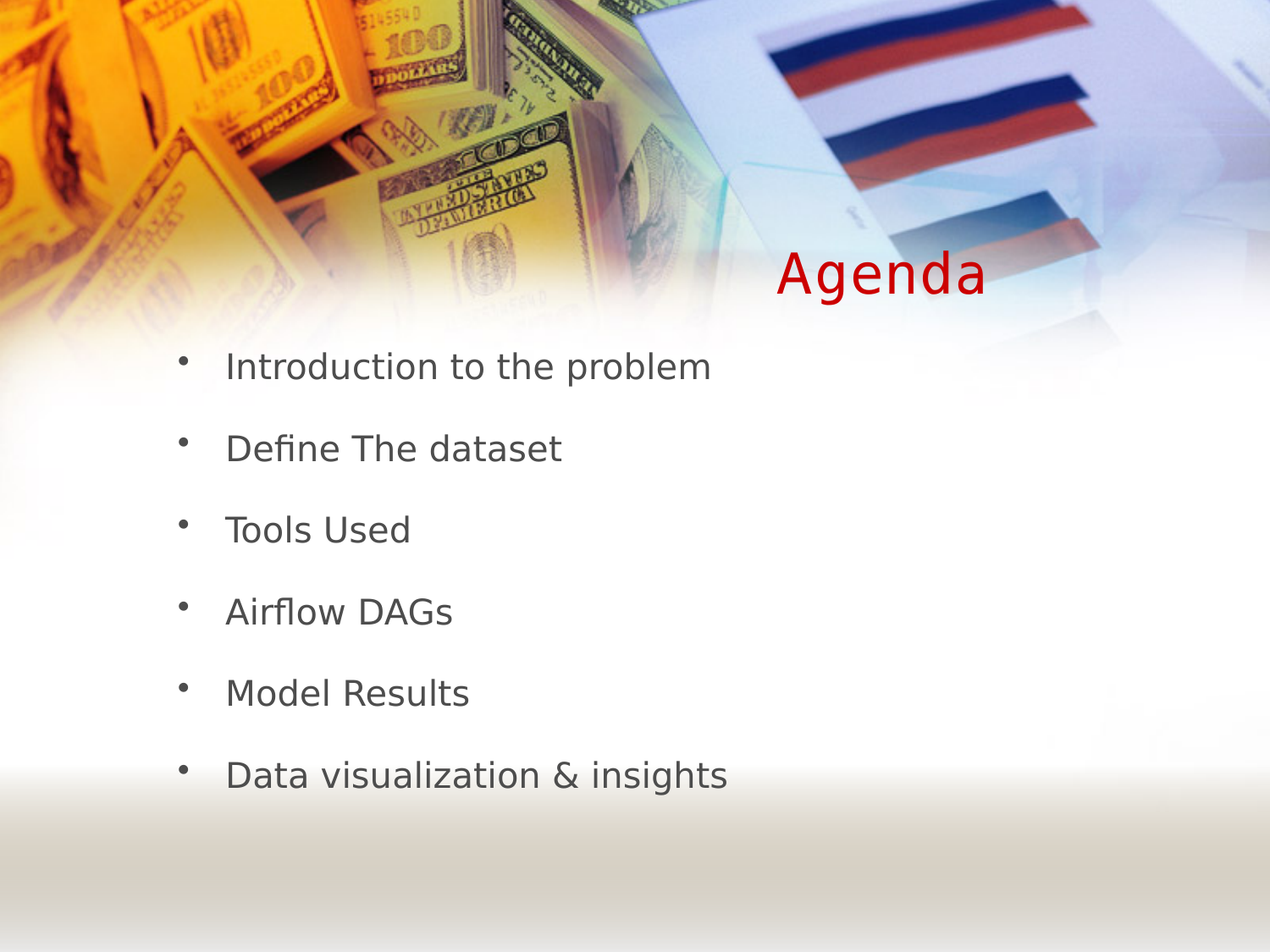

# Agenda
Introduction to the problem

Define The dataset

Tools Used

Airflow DAGs

Model Results

Data visualization & insights